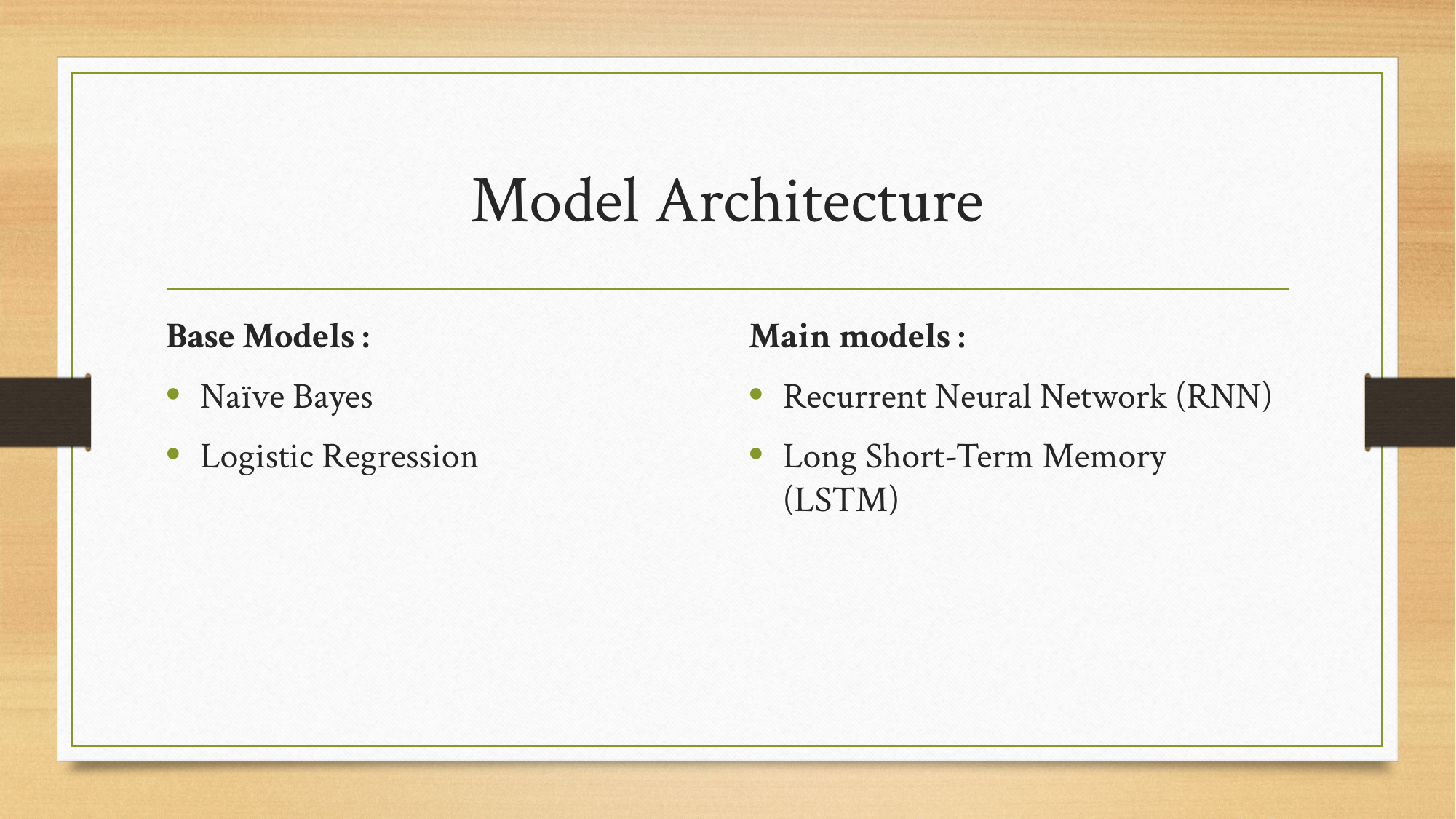

# Model Architecture
Base Models :
Naïve Bayes
Logistic Regression
Main models :
Recurrent Neural Network (RNN)
Long Short-Term Memory (LSTM)